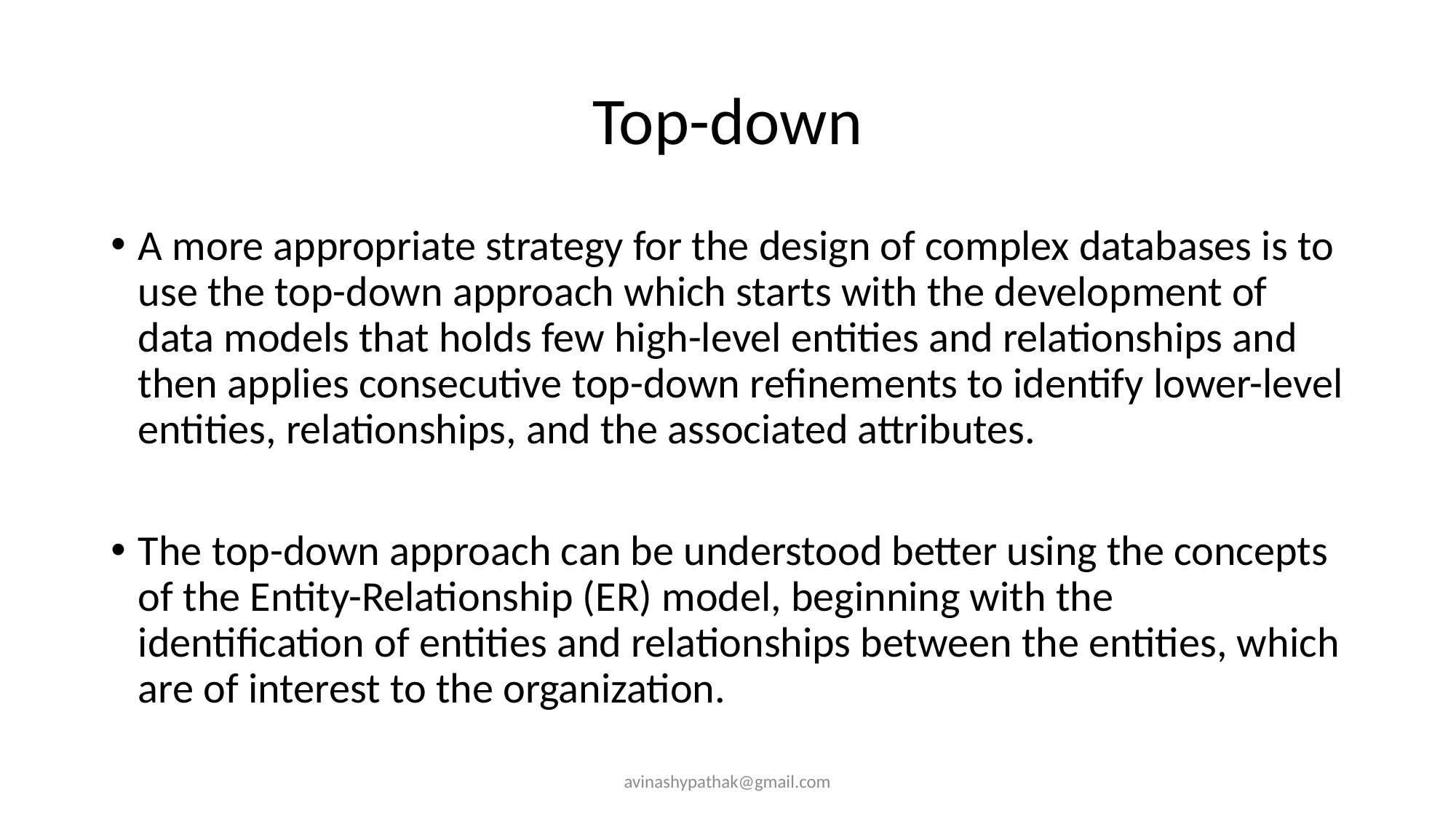

# Top-down
A more appropriate strategy for the design of complex databases is to use the top-down approach which starts with the development of data models that holds few high-level entities and relationships and then applies consecutive top-down refinements to identify lower-level entities, relationships, and the associated attributes.

The top-down approach can be understood better using the concepts of the Entity-Relationship (ER) model, beginning with the identification of entities and relationships between the entities, which are of interest to the organization.
avinashypathak@gmail.com
5